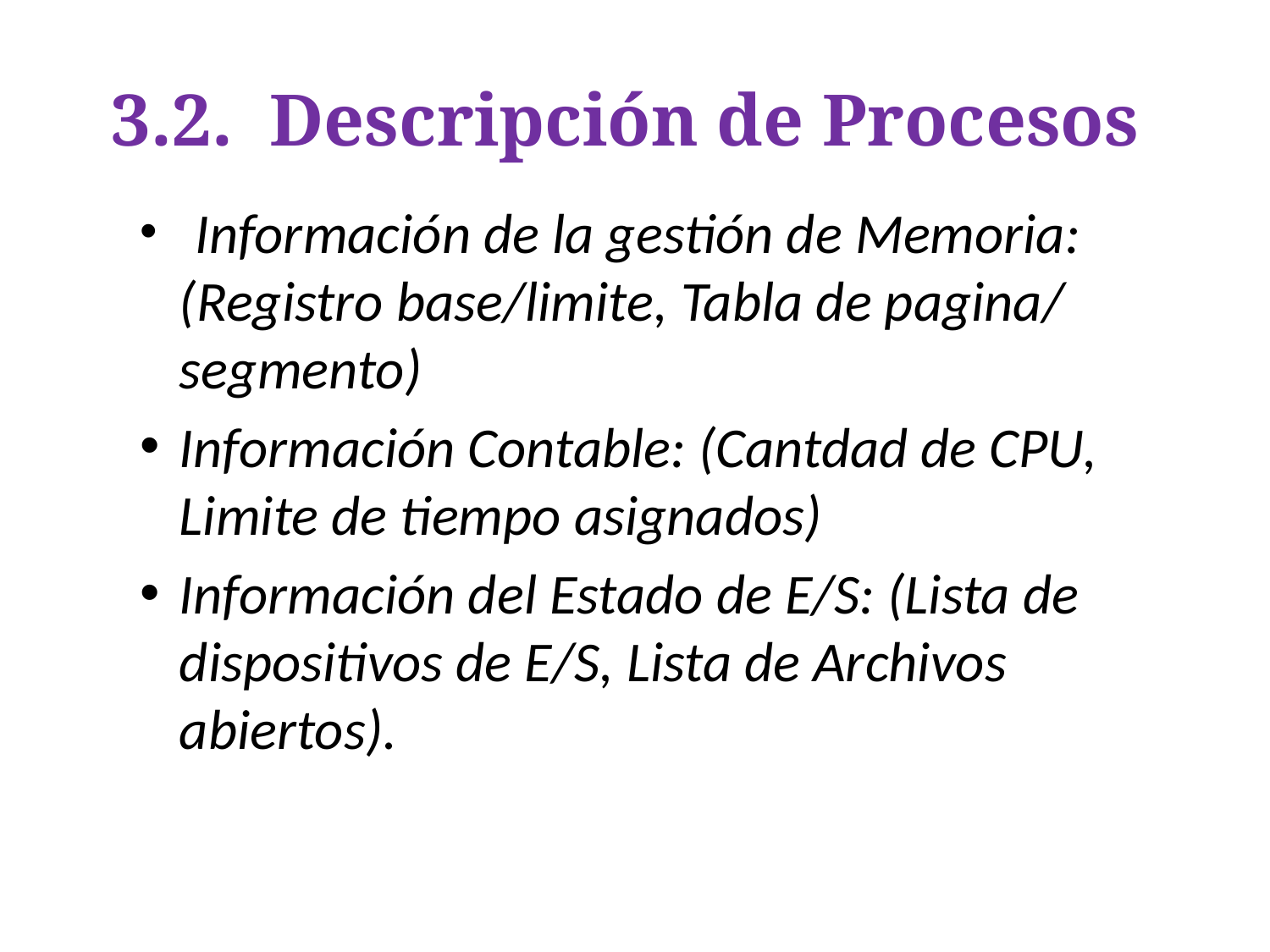

# 3.2.  Descripción de Procesos
 Información de la gestión de Memoria:(Registro base/limite, Tabla de pagina/ segmento)
Información Contable: (Cantdad de CPU, Limite de tiempo asignados)
Información del Estado de E/S: (Lista de dispositivos de E/S, Lista de Archivos abiertos).